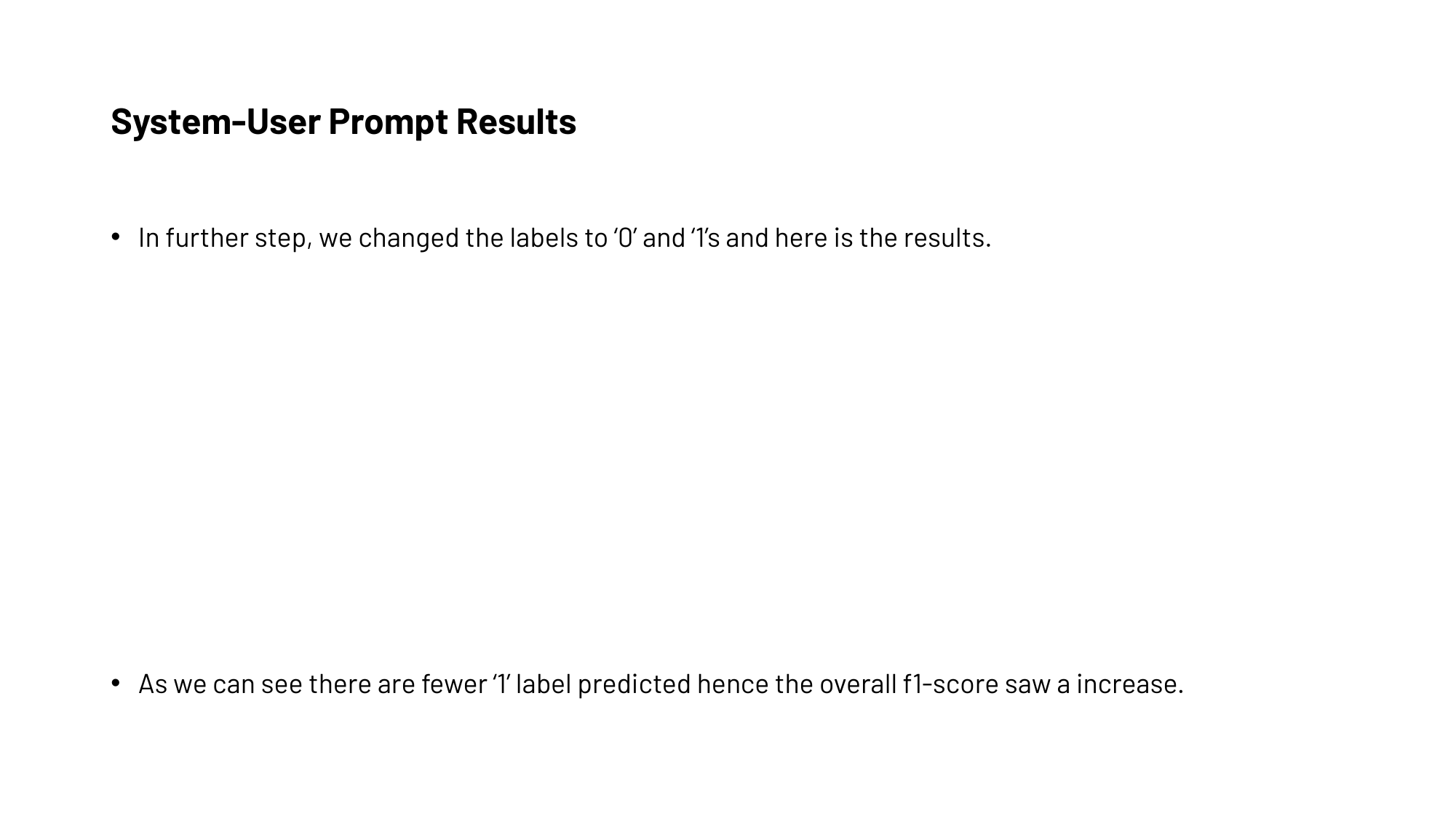

# System-User Prompt Results
In further step, we changed the labels to ‘0’ and ‘1’s and here is the results.

As we can see there are fewer ‘1’ label predicted hence the overall f1-score saw a increase.